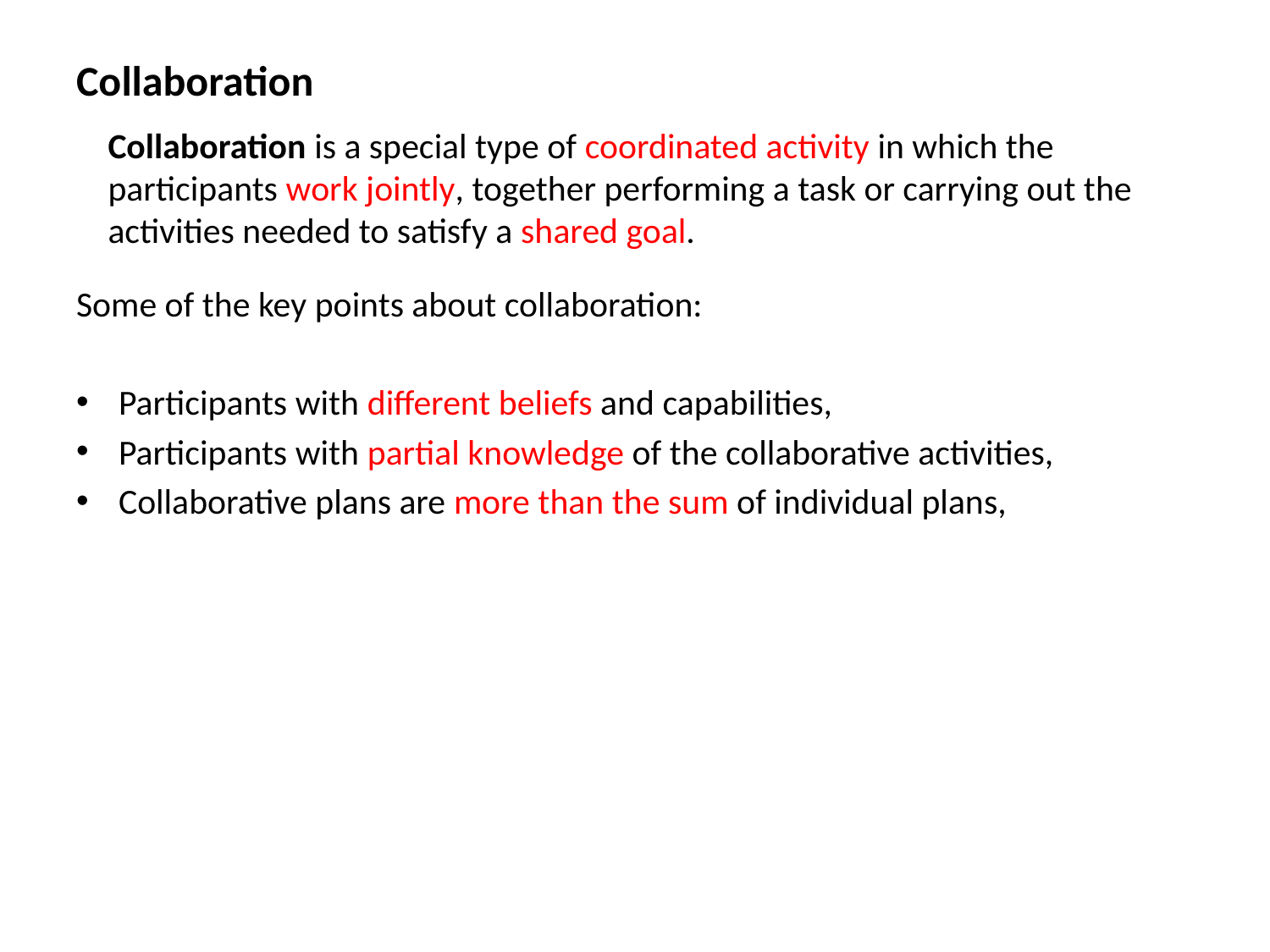

Collaboration
# Collaboration is a special type of coordinated activity in which the participants work jointly, together performing a task or carrying out the activities needed to satisfy a shared goal.
Some of the key points about collaboration:

Participants with different beliefs and capabilities,
Participants with partial knowledge of the collaborative activities,
Collaborative plans are more than the sum of individual plans,